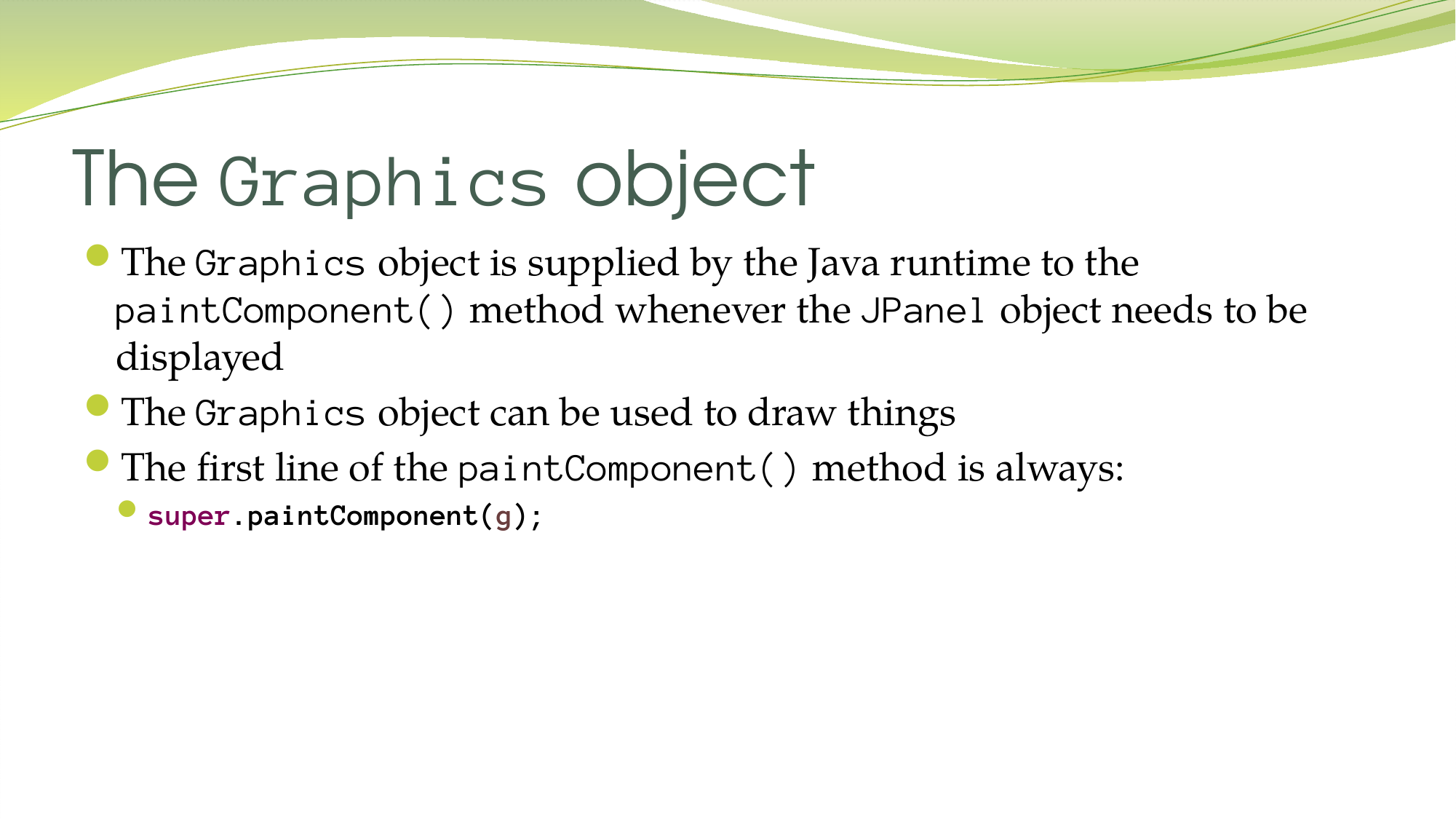

# The Graphics object
The Graphics object is supplied by the Java runtime to the paintComponent() method whenever the JPanel object needs to be displayed
The Graphics object can be used to draw things
The first line of the paintComponent() method is always:
super.paintComponent(g);